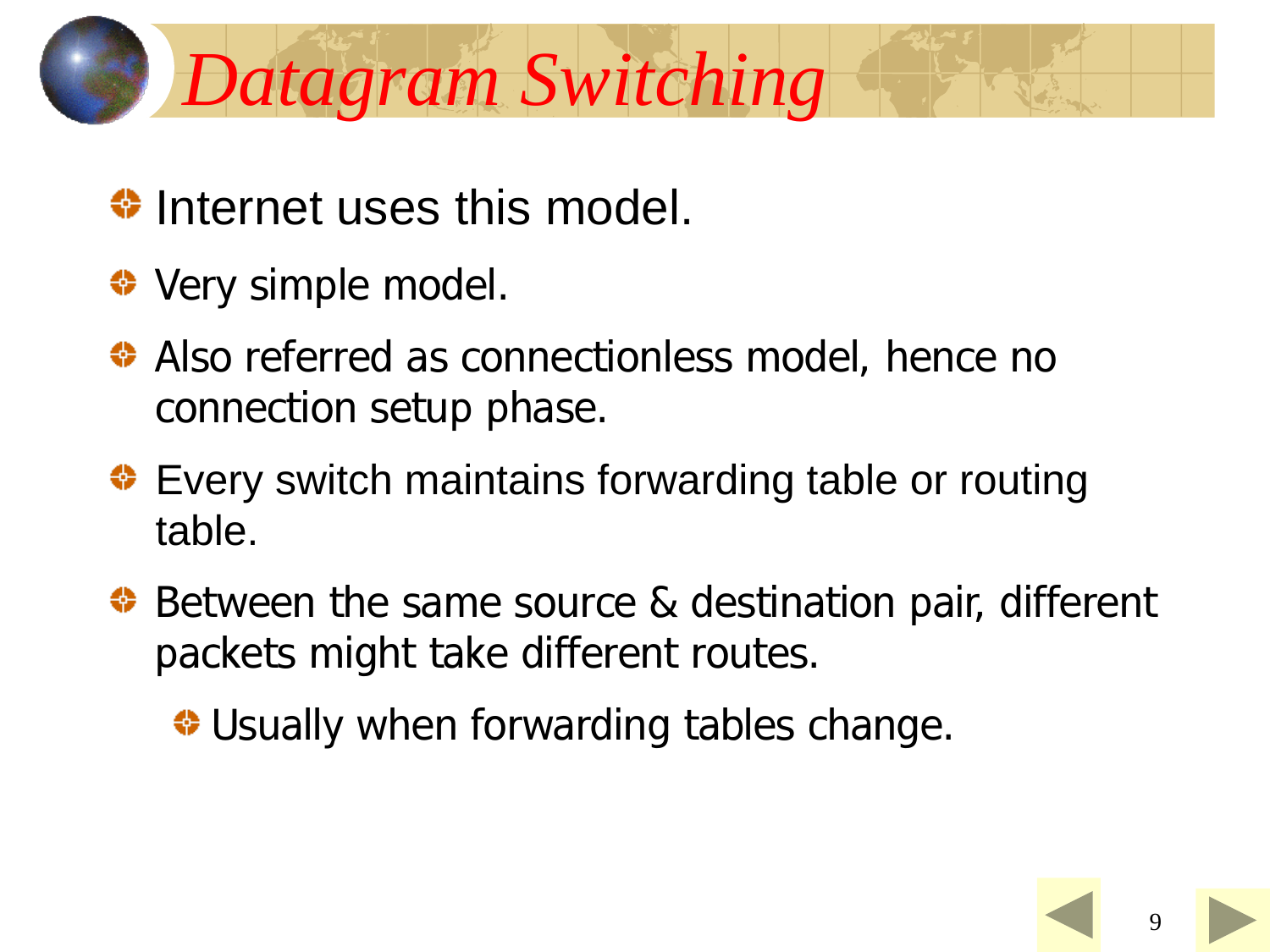

# Datagram Switching
Internet uses this model.
Very simple model.
Also referred as connectionless model, hence no connection setup phase.
Every switch maintains forwarding table or routing table.
Between the same source & destination pair, different packets might take different routes.
Usually when forwarding tables change.

9